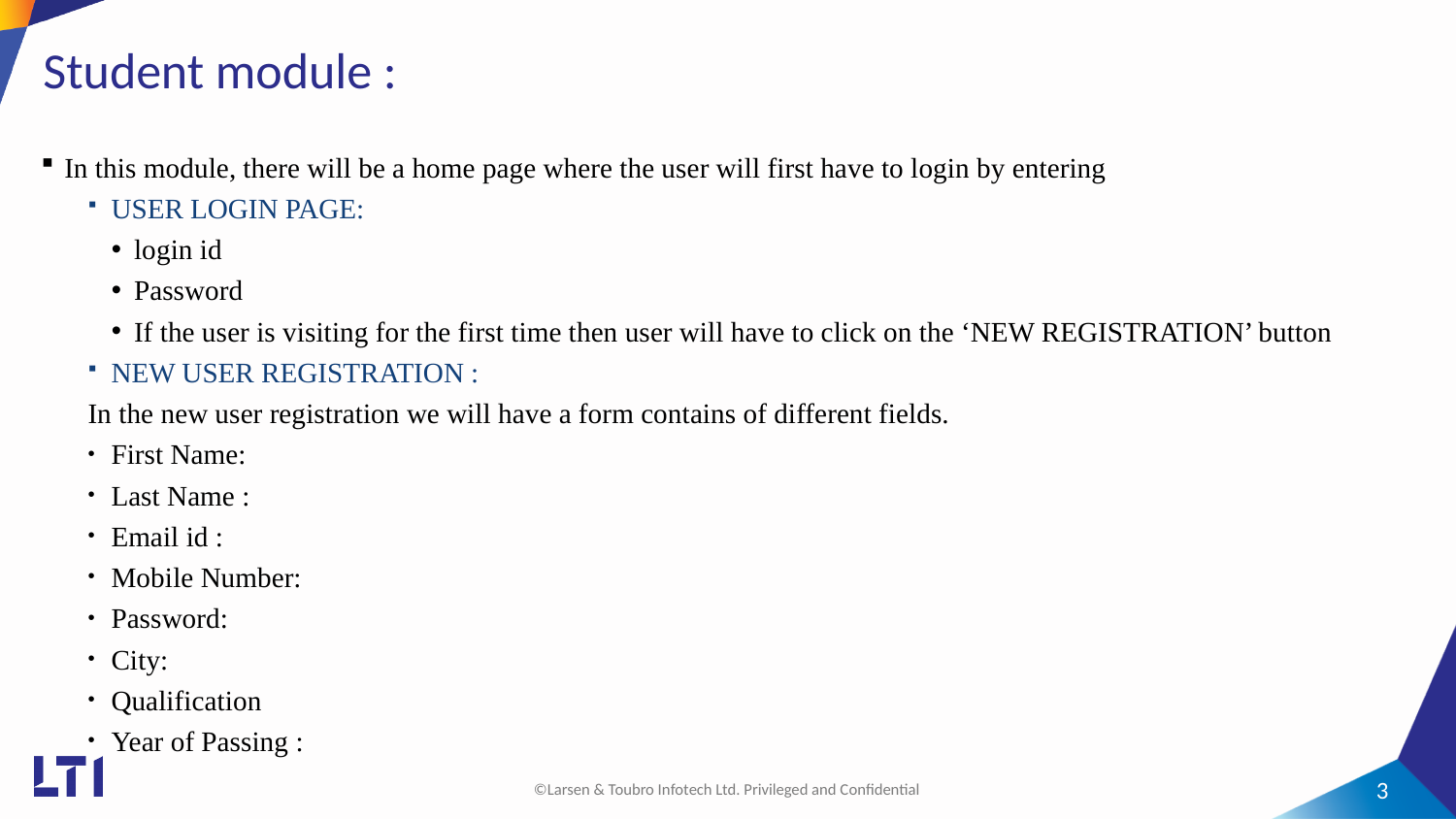

# Student module :
In this module, there will be a home page where the user will first have to login by entering
USER LOGIN PAGE:
login id
Password
If the user is visiting for the first time then user will have to click on the ‘NEW REGISTRATION’ button
NEW USER REGISTRATION :
In the new user registration we will have a form contains of different fields.
First Name:
Last Name :
Email id :
Mobile Number:
Password:
City:
Qualification
Year of Passing :